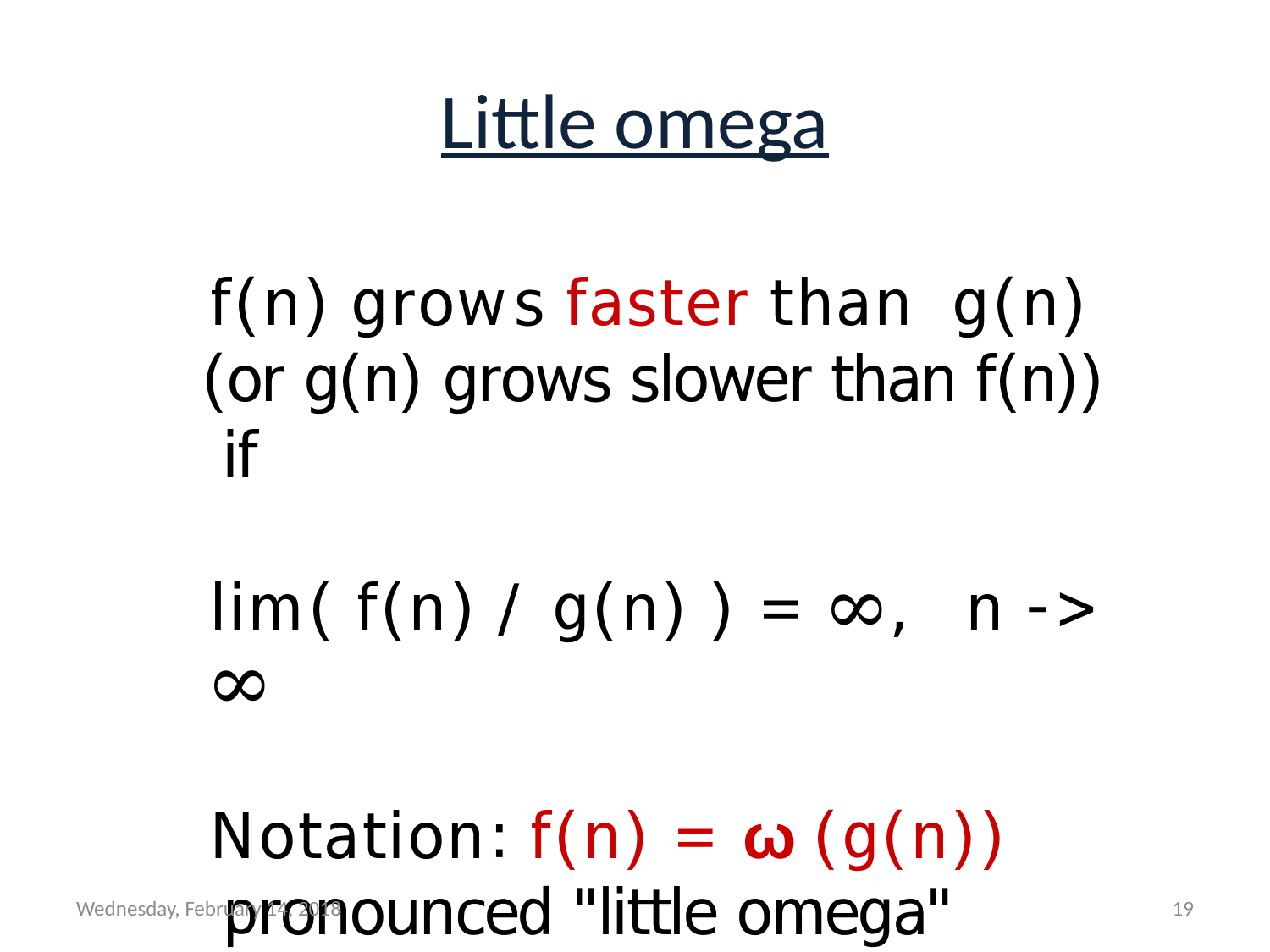

Little omega

f(n) grows faster than  g(n)
      (or g(n) grows slower than f(n))
       if

lim( f(n) / g(n) ) = ∞,   n -> ∞

	Notation: f(n) = ω (g(n))
       pronounced "little omega"
Wednesday, February 14, 2018
19